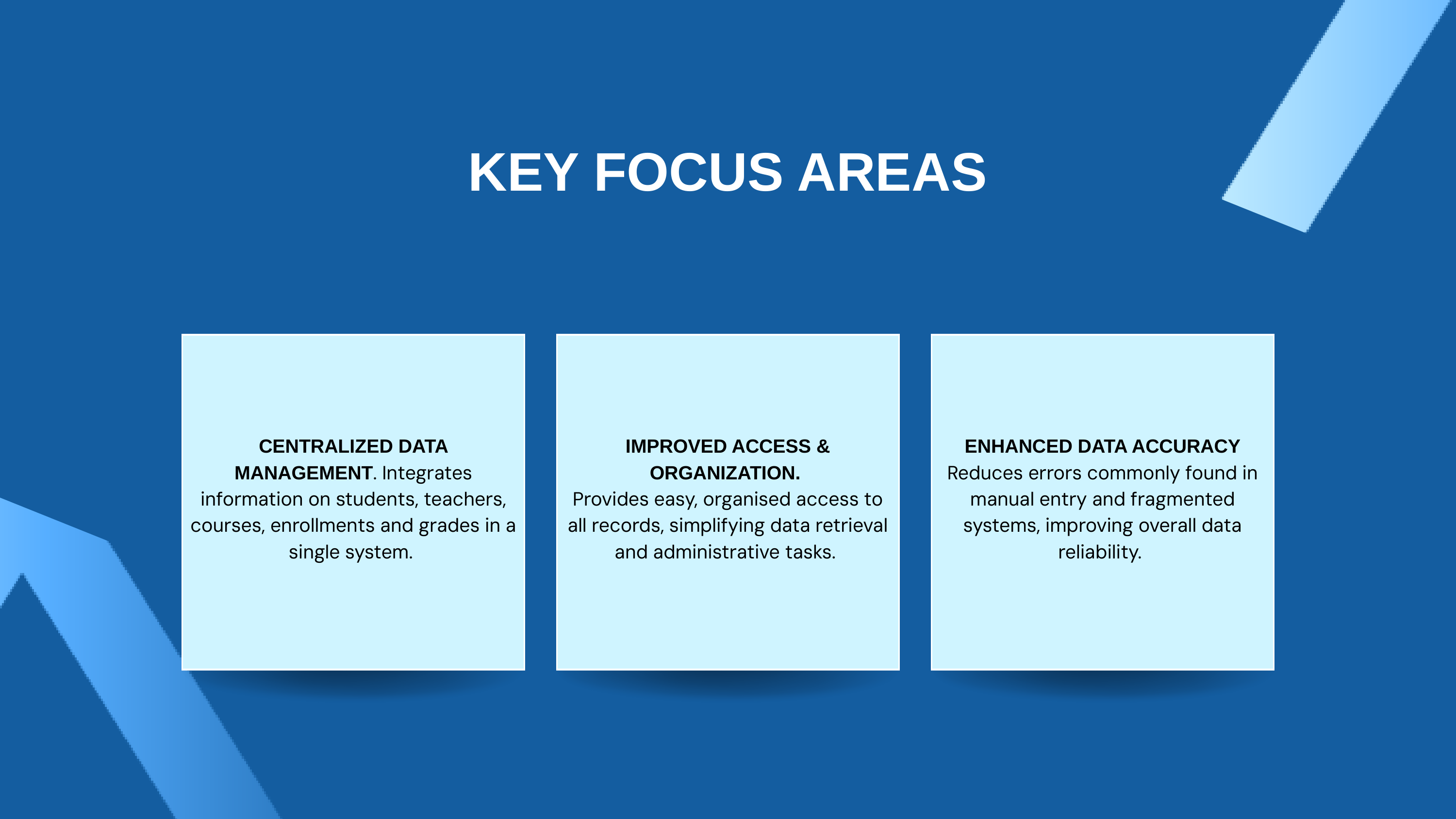

KEY FOCUS AREAS

CENTRALIZED DATA MANAGEMENT. Integrates information on students, teachers, courses, enrollments and grades in a single system.

IMPROVED ACCESS & ORGANIZATION.
Provides easy, organised access to all records, simplifying data retrieval and administrative tasks.

ENHANCED DATA ACCURACY
Reduces errors commonly found in manual entry and fragmented systems, improving overall data reliability.